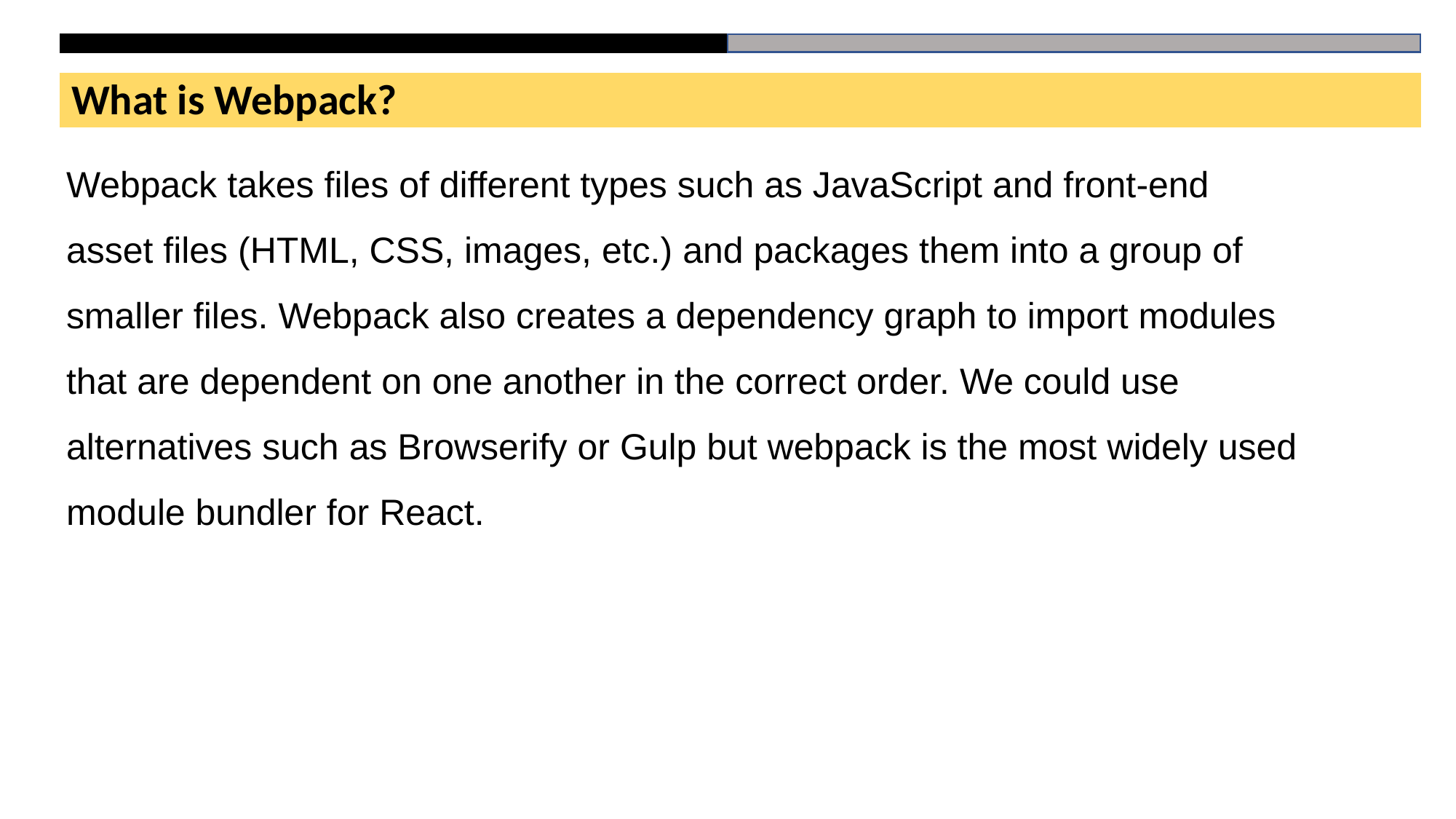

What is Webpack?

Webpack takes files of different types such as JavaScript and front-end asset files (HTML, CSS, images, etc.) and packages them into a group of smaller files. Webpack also creates a dependency graph to import modules that are dependent on one another in the correct order. We could use alternatives such as Browserify or Gulp but webpack is the most widely used module bundler for React.
# HTML